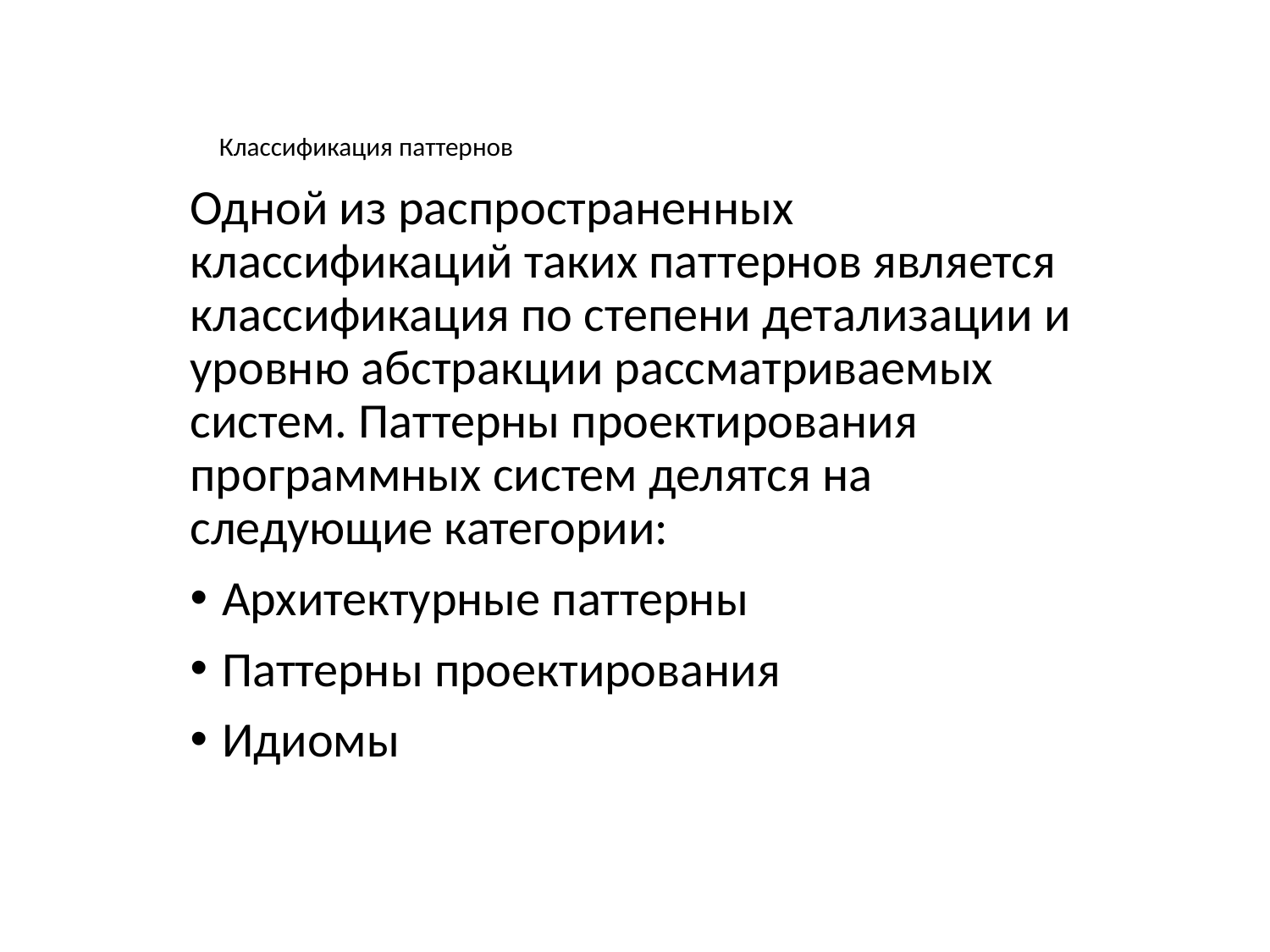

# Классификация паттернов
Одной из распространенных классификаций таких паттернов является классификация по степени детализации и уровню абстракции рассматриваемых систем. Паттерны проектирования программных систем делятся на следующие категории:
Архитектурные паттерны
Паттерны проектирования
Идиомы